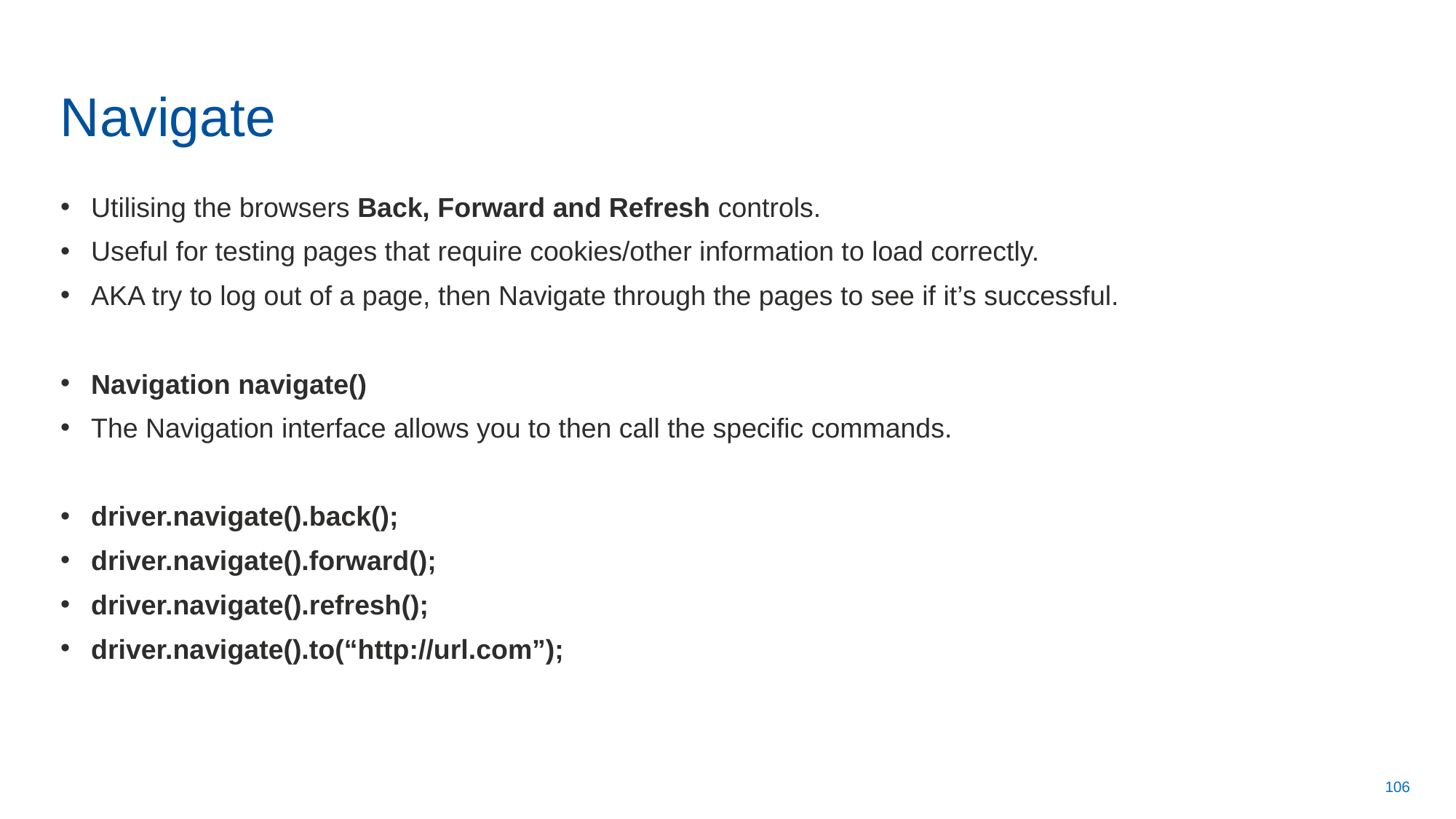

# Navigate
Utilising the browsers Back, Forward and Refresh controls.
Useful for testing pages that require cookies/other information to load correctly.
AKA try to log out of a page, then Navigate through the pages to see if it’s successful.

Navigation navigate()
The Navigation interface allows you to then call the specific commands.

driver.navigate().back();
driver.navigate().forward();
driver.navigate().refresh();
driver.navigate().to(“http://url.com”);